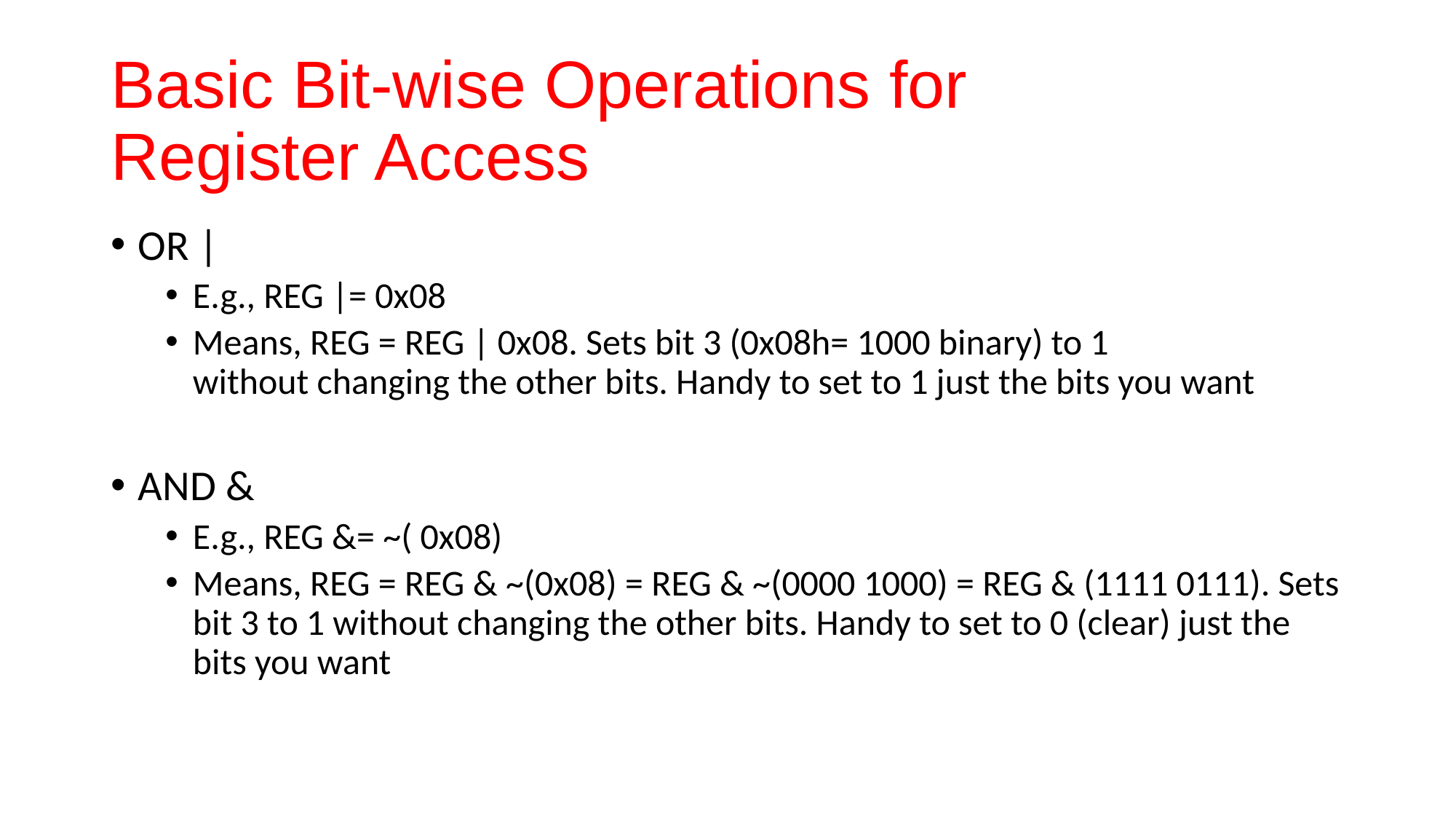

# Basic Bit-wise Operations for Register Access
OR |
E.g., REG |= 0x08
Means, REG = REG | 0x08. Sets bit 3 (0x08h= 1000 binary) to 1 without changing the other bits. Handy to set to 1 just the bits you want

AND &
E.g., REG &= ~( 0x08)
Means, REG = REG & ~(0x08) = REG & ~(0000 1000) = REG & (1111 0111). Sets bit 3 to 1 without changing the other bits. Handy to set to 0 (clear) just the bits you want